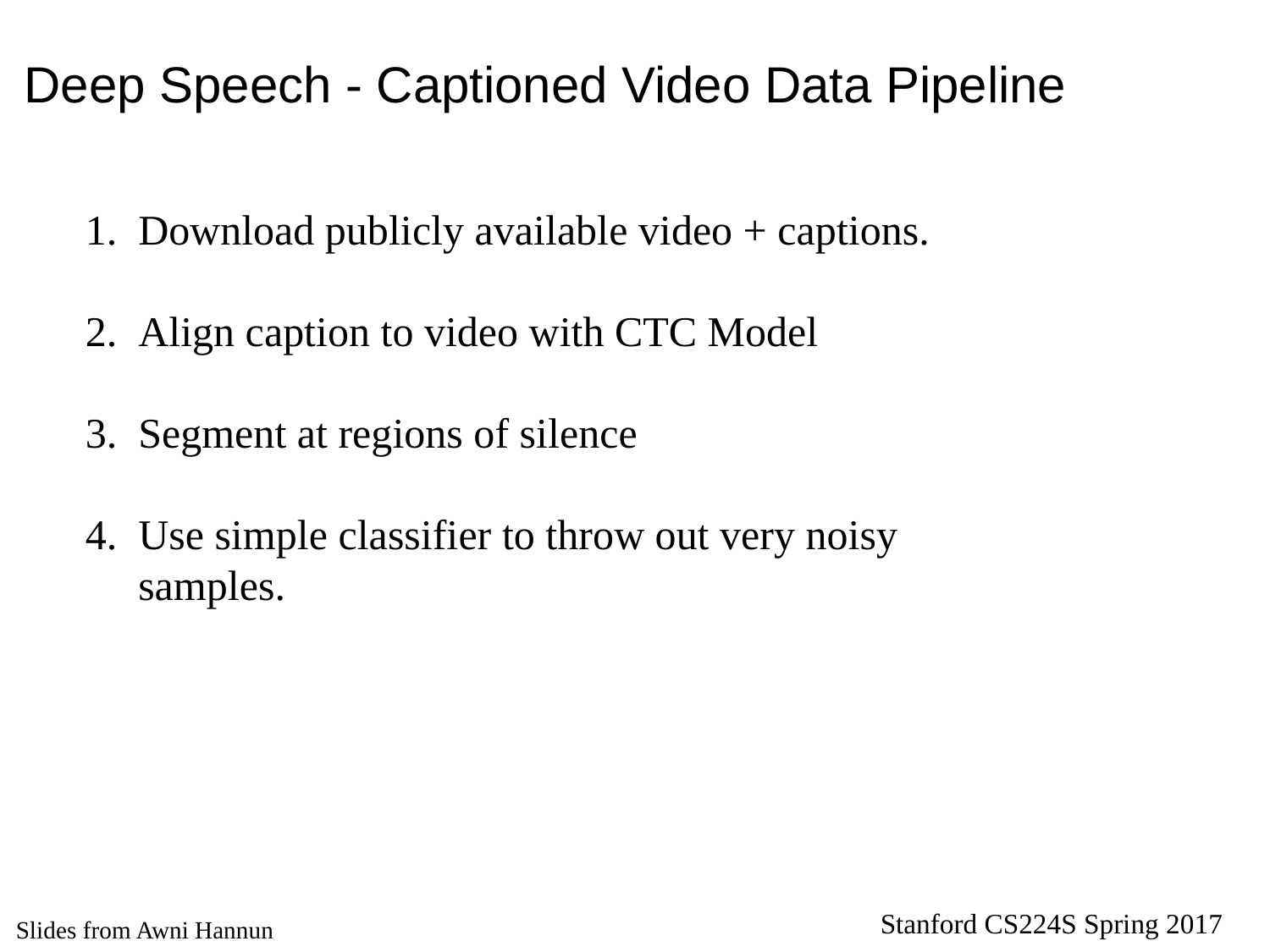

# Deep Speech - Captioned Video Data Pipeline
Download publicly available video + captions.

Align caption to video with CTC Model

Segment at regions of silence

Use simple classifier to throw out very noisy samples.
Slides from Awni Hannun